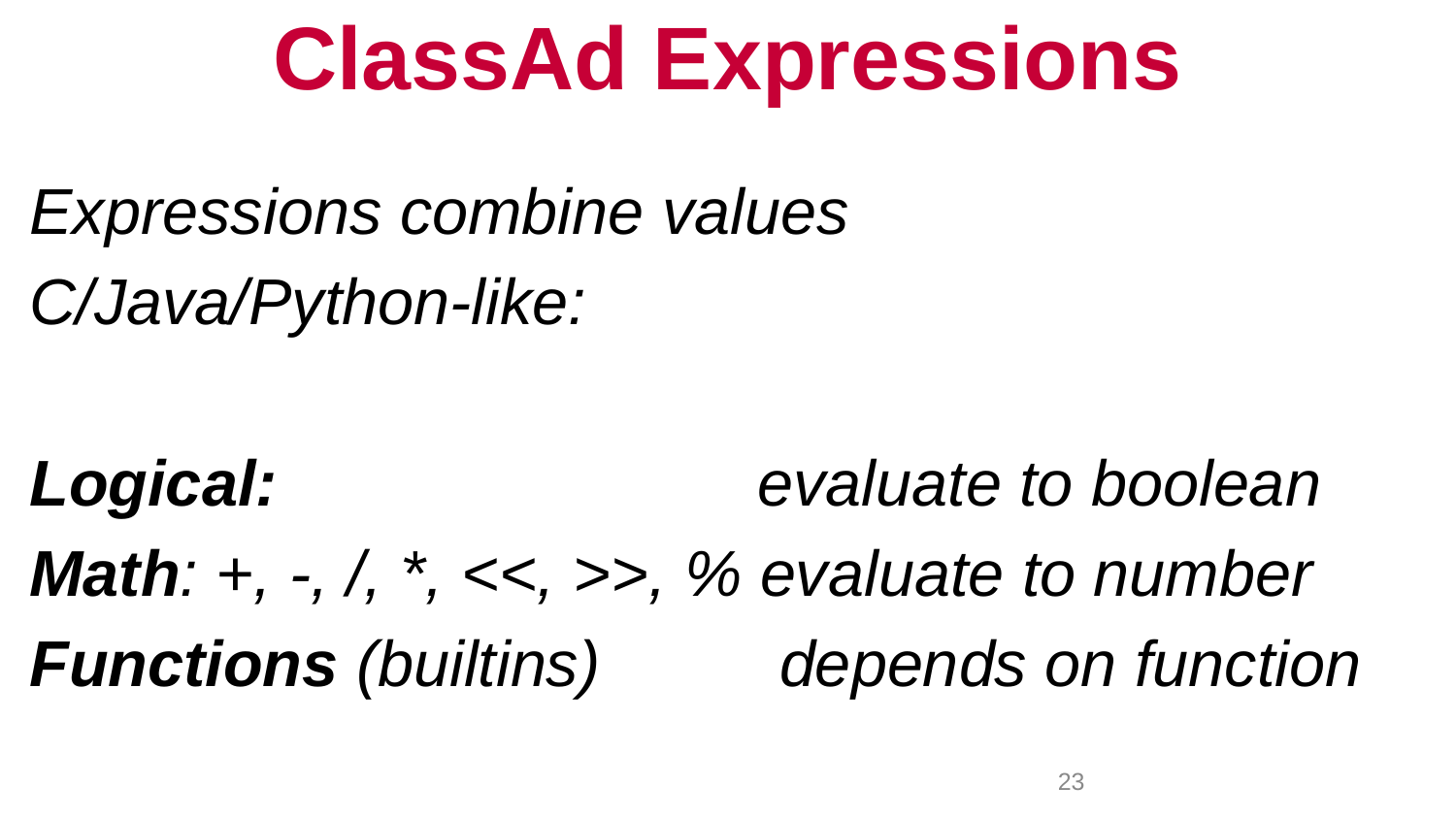

# ClassAd Expressions
Expressions combine values
C/Java/Python-like:

Logical: 				evaluate to boolean
Math: +, -, /, *, <<, >>, % evaluate to number
Functions (builtins)          depends on function
23